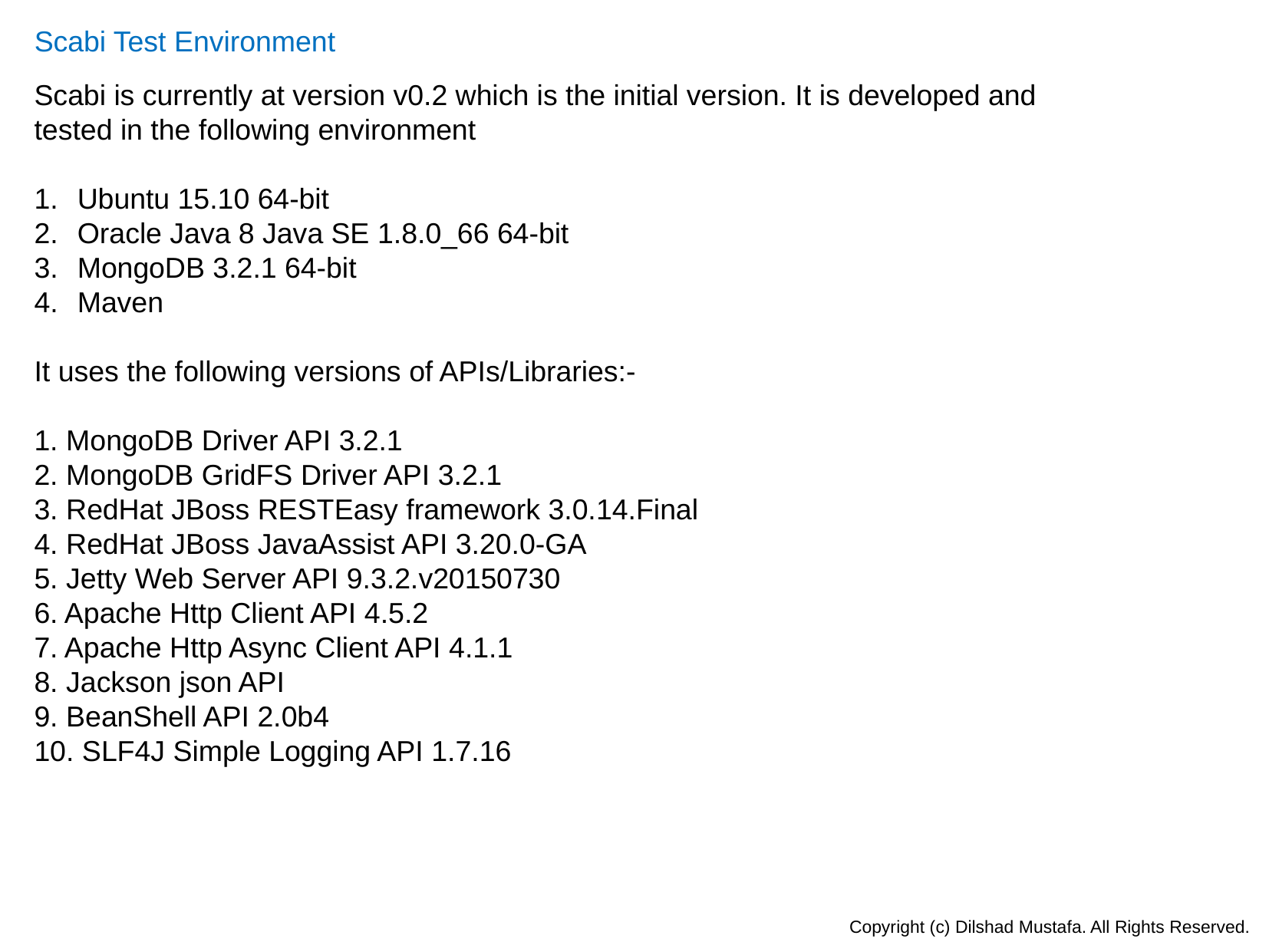

Scabi Test Environment
Scabi is currently at version v0.2 which is the initial version. It is developed and tested in the following environment

Ubuntu 15.10 64-bit
Oracle Java 8 Java SE 1.8.0_66 64-bit
MongoDB 3.2.1 64-bit
Maven

It uses the following versions of APIs/Libraries:-

1. MongoDB Driver API 3.2.1
2. MongoDB GridFS Driver API 3.2.1
3. RedHat JBoss RESTEasy framework 3.0.14.Final
4. RedHat JBoss JavaAssist API 3.20.0-GA
5. Jetty Web Server API 9.3.2.v20150730
6. Apache Http Client API 4.5.2
7. Apache Http Async Client API 4.1.1
8. Jackson json API
9. BeanShell API 2.0b4
10. SLF4J Simple Logging API 1.7.16
Copyright (c) Dilshad Mustafa. All Rights Reserved.